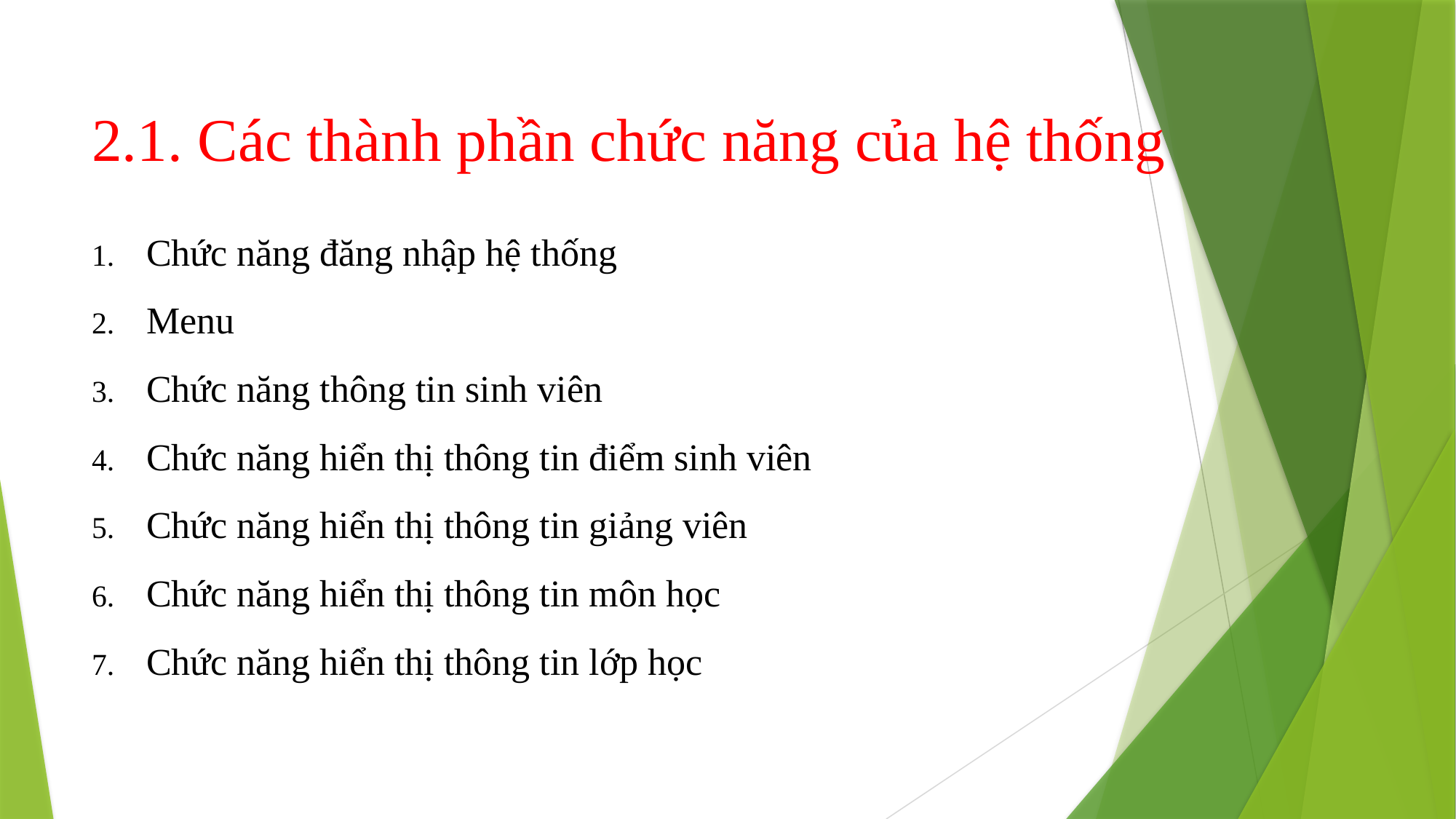

# 2.1. Các thành phần chức năng của hệ thống
Chức năng đăng nhập hệ thống
Menu
Chức năng thông tin sinh viên
Chức năng hiển thị thông tin điểm sinh viên
Chức năng hiển thị thông tin giảng viên
Chức năng hiển thị thông tin môn học
Chức năng hiển thị thông tin lớp học